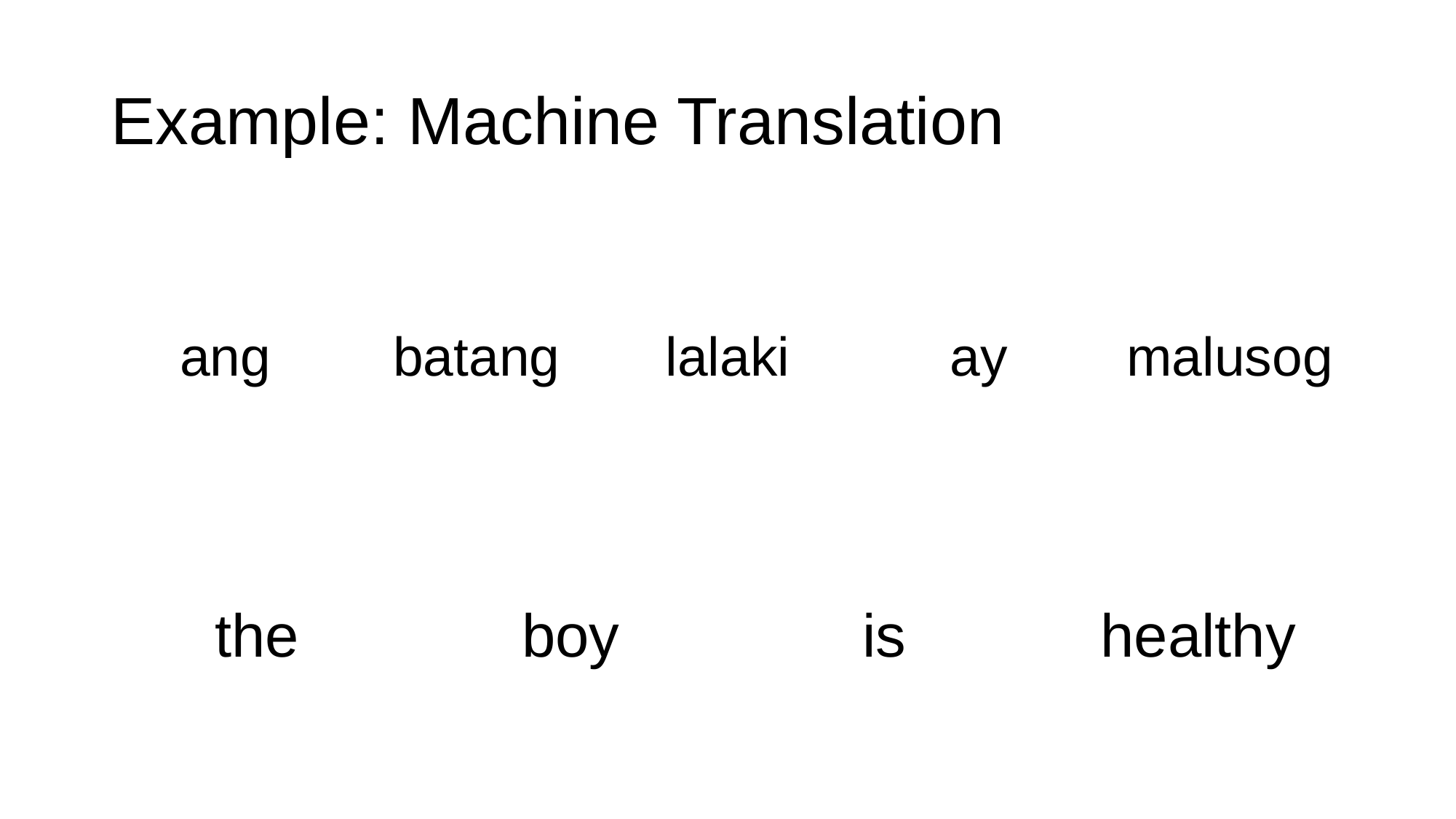

# Example: Machine Translation
| ang | batang | lalaki | ay | malusog |
| --- | --- | --- | --- | --- |
| the | boy | is | healthy |
| --- | --- | --- | --- |